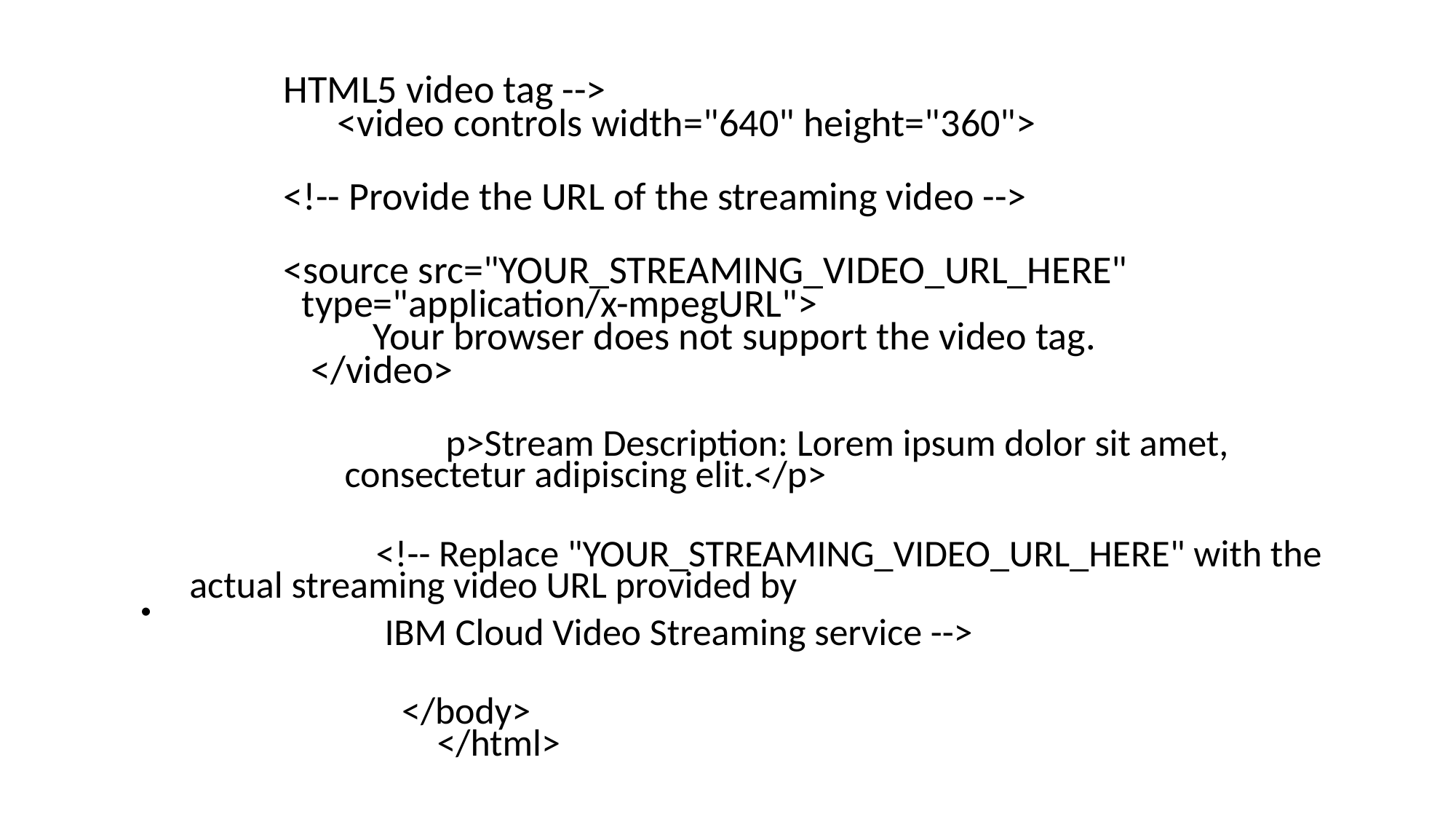

HTML5 video tag -->
    <video controls width="640" height="360">
 <!-- Provide the URL of the streaming video -->
 <source src="YOUR_STREAMING_VIDEO_URL_HERE" type="application/x-mpegURL">
        Your browser does not support the video tag.
 </video>
                    p>Stream Description: Lorem ipsum dolor sit amet,                 consectetur adipiscing elit.</p>
                               <!-- Replace "YOUR_STREAMING_VIDEO_URL_HERE" with the       actual streaming video URL provided by
                                IBM Cloud Video Streaming service -->
                                  </body>
                                   </html>
# .